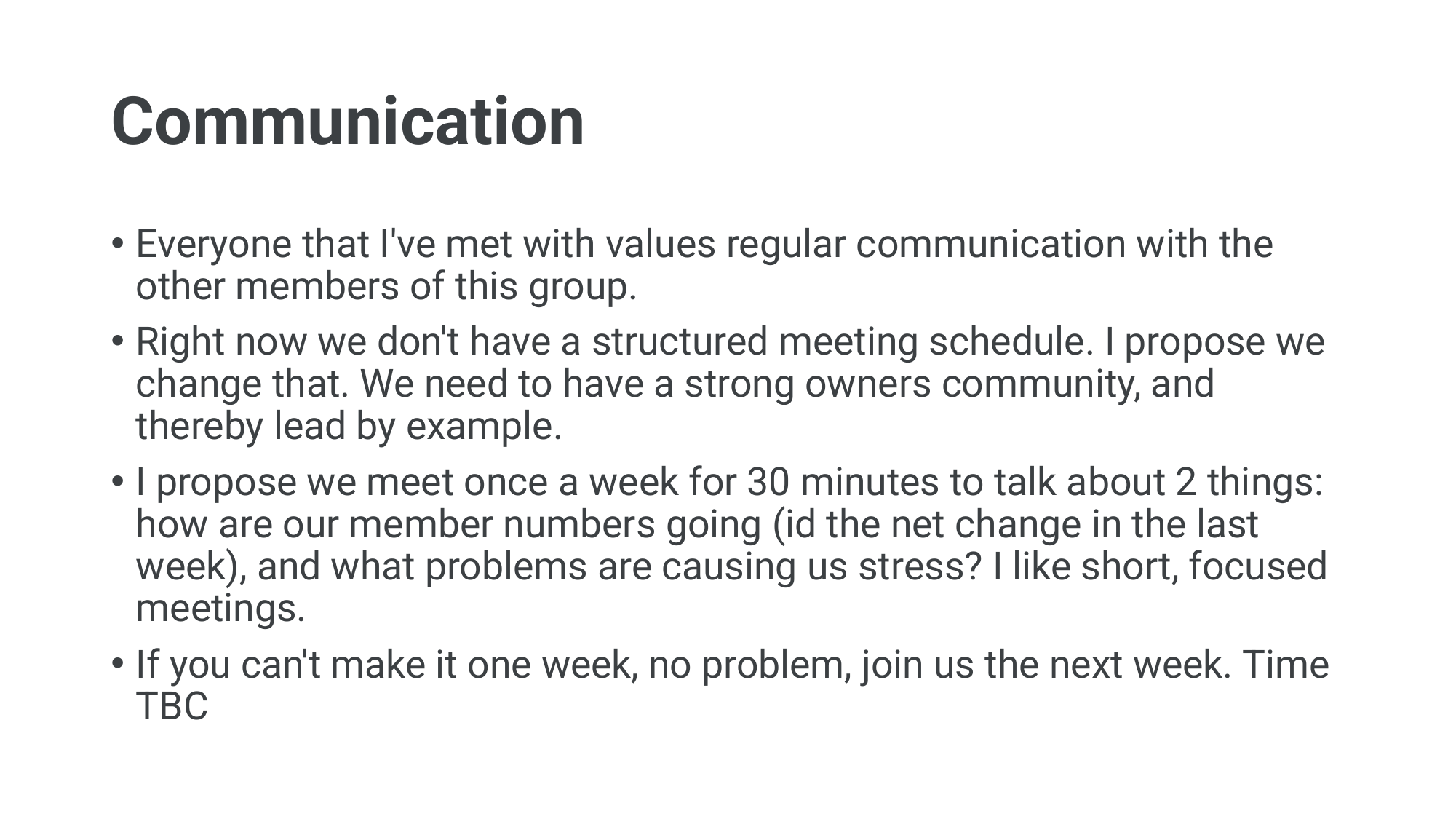

# Communication
Everyone that I've met with values regular communication with the other members of this group.
Right now we don't have a structured meeting schedule. I propose we change that. We need to have a strong owners community, and thereby lead by example.
I propose we meet once a week for 30 minutes to talk about 2 things: how are our member numbers going (id the net change in the last week), and what problems are causing us stress? I like short, focused meetings.
If you can't make it one week, no problem, join us the next week. Time TBC